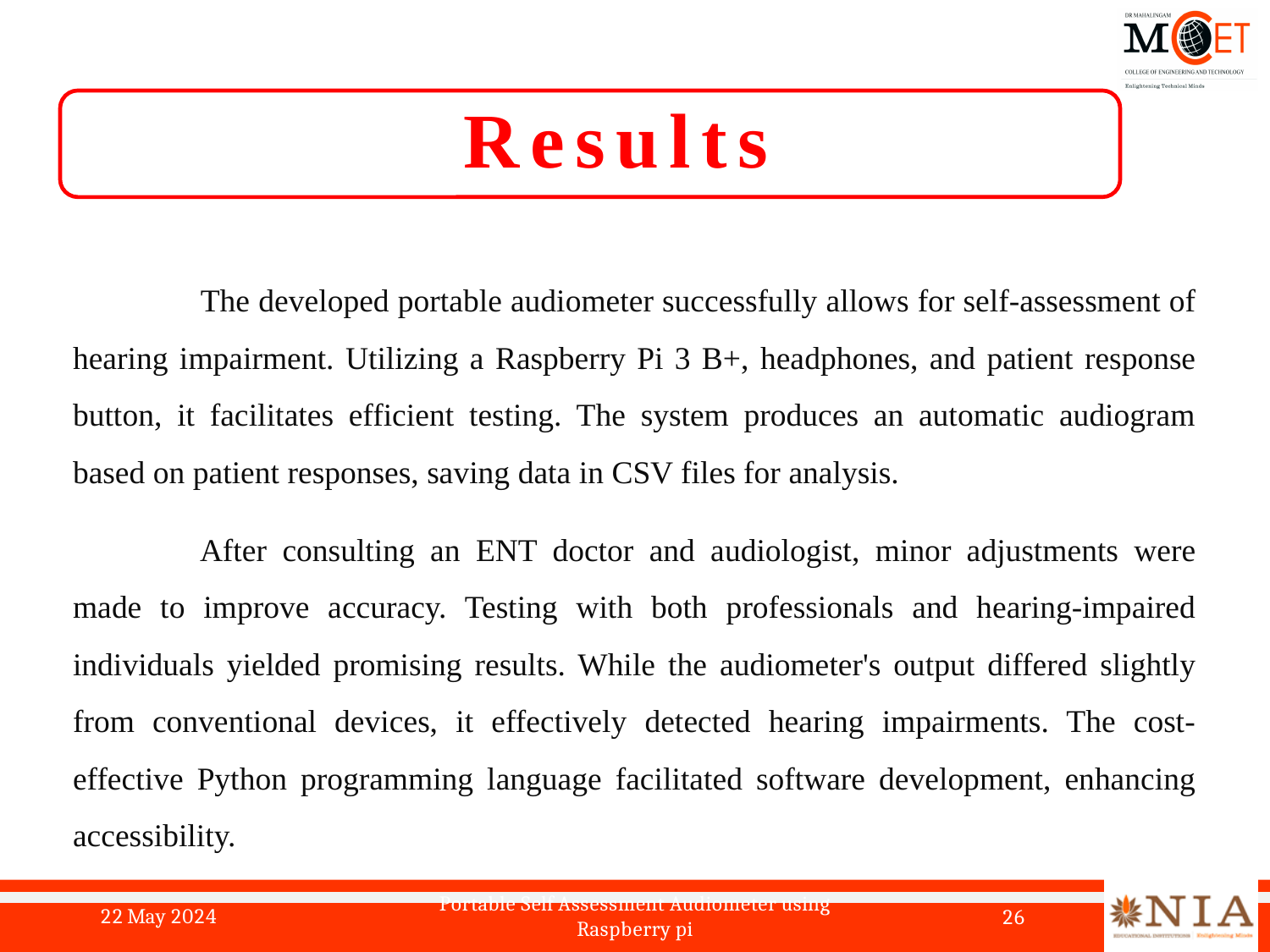

# Results

 	The developed portable audiometer successfully allows for self-assessment of hearing impairment. Utilizing a Raspberry Pi 3 B+, headphones, and patient response button, it facilitates efficient testing. The system produces an automatic audiogram based on patient responses, saving data in CSV files for analysis.
	After consulting an ENT doctor and audiologist, minor adjustments were made to improve accuracy. Testing with both professionals and hearing-impaired individuals yielded promising results. While the audiometer's output differed slightly from conventional devices, it effectively detected hearing impairments. The cost-effective Python programming language facilitated software development, enhancing accessibility.

22 May 2024
Portable Self Assessment Audiometer using Raspberry pi
26